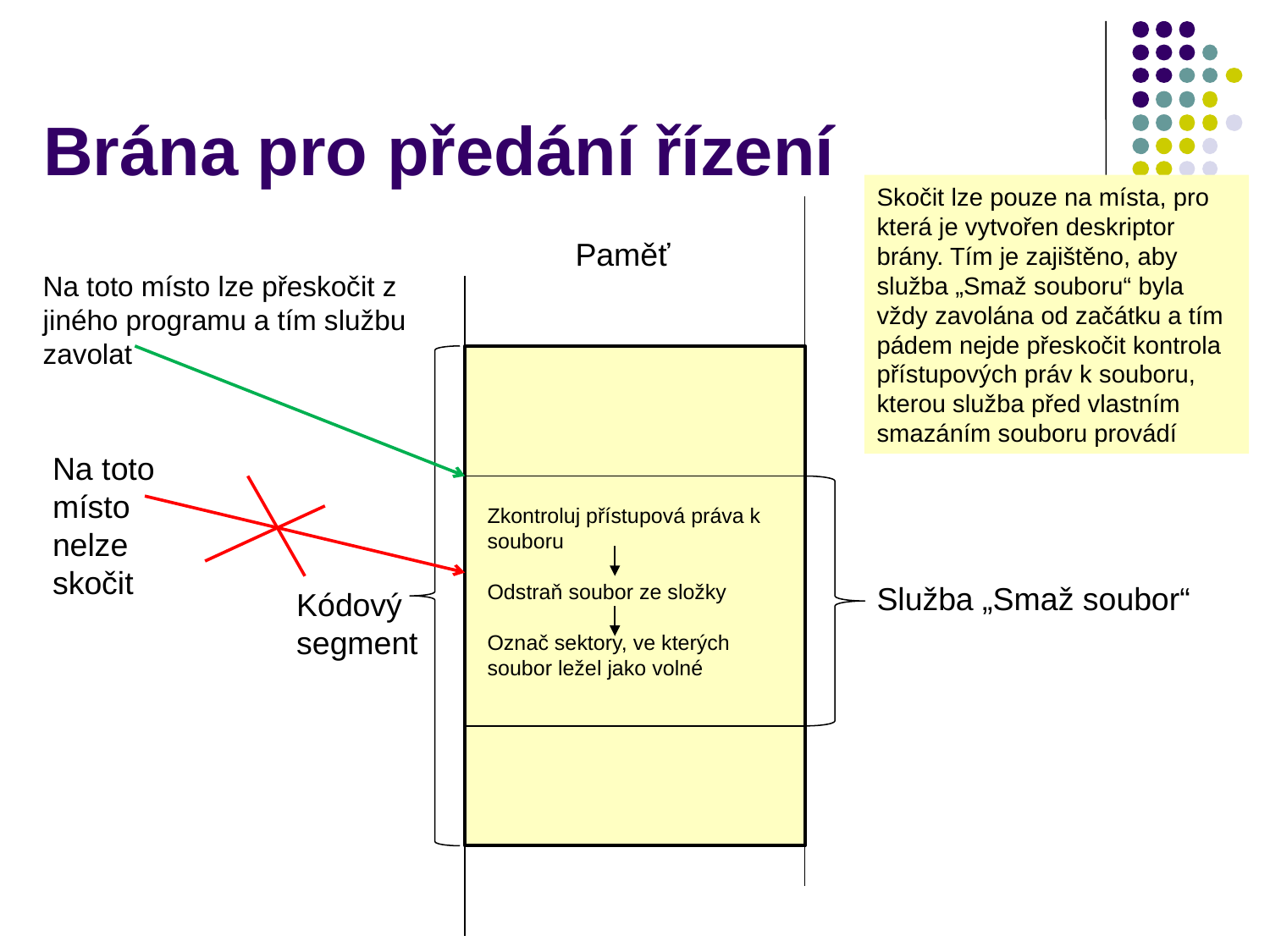

# Brána pro předání řízení
Skočit lze pouze na místa, pro která je vytvořen deskriptor brány. Tím je zajištěno, aby služba „Smaž souboru“ byla vždy zavolána od začátku a tím pádem nejde přeskočit kontrola přístupových práv k souboru, kterou služba před vlastním smazáním souboru provádí
Paměť
Na toto místo lze přeskočit z jiného programu a tím službu zavolat

Na toto místo nelze skočit

Zkontroluj přístupová práva k souboru

Odstraň soubor ze složky

Označ sektory, ve kterých soubor ležel jako volné
Služba „Smaž soubor“
Kódový segment